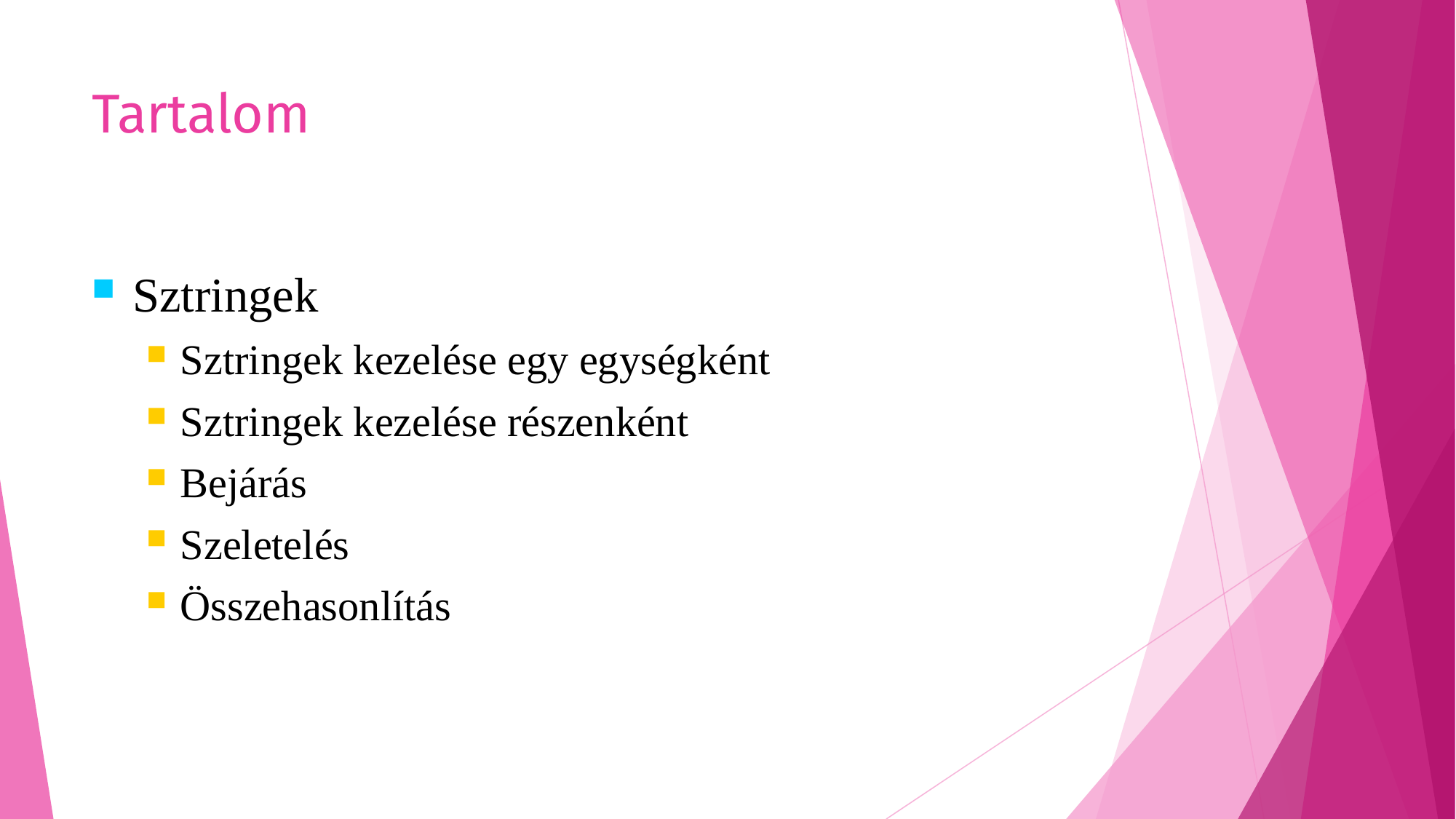

# Tartalom
Sztringek
Sztringek kezelése egy egységként
Sztringek kezelése részenként
Bejárás
Szeletelés
Összehasonlítás